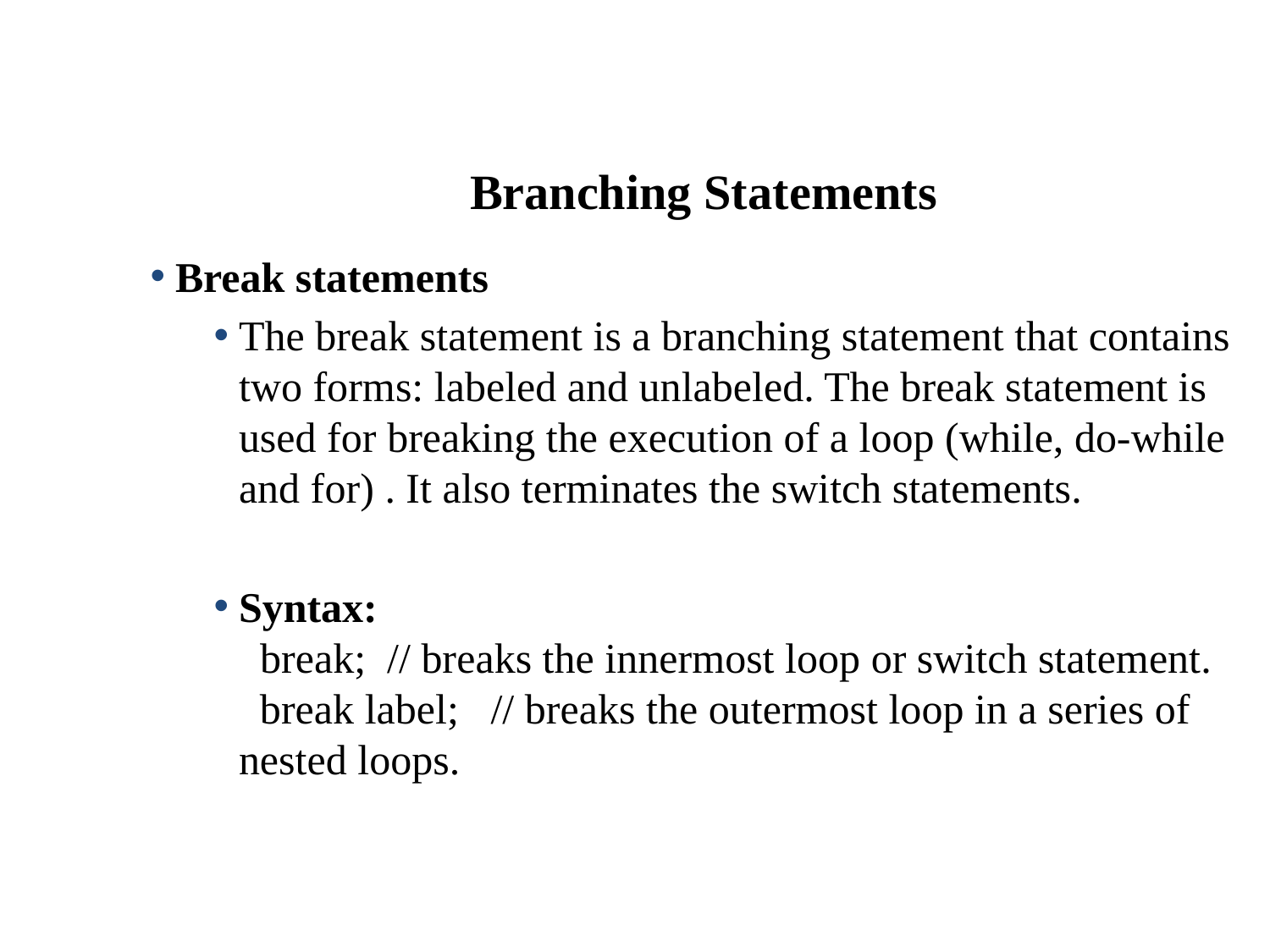

Example: If n%2 evaluates to 0 then the "if" block is executed. Here it evaluates to 0 so if block is executed. Hence "This is even number" is printed on the screen.
Branching Statements
Break statements
The break statement is a branching statement that contains two forms: labeled and unlabeled. The break statement is used for breaking the execution of a loop (while, do-while and for) . It also terminates the switch statements.

Syntax:
  break;  // breaks the innermost loop or switch statement.
  break label;   // breaks the outermost loop in a series of nested loops.